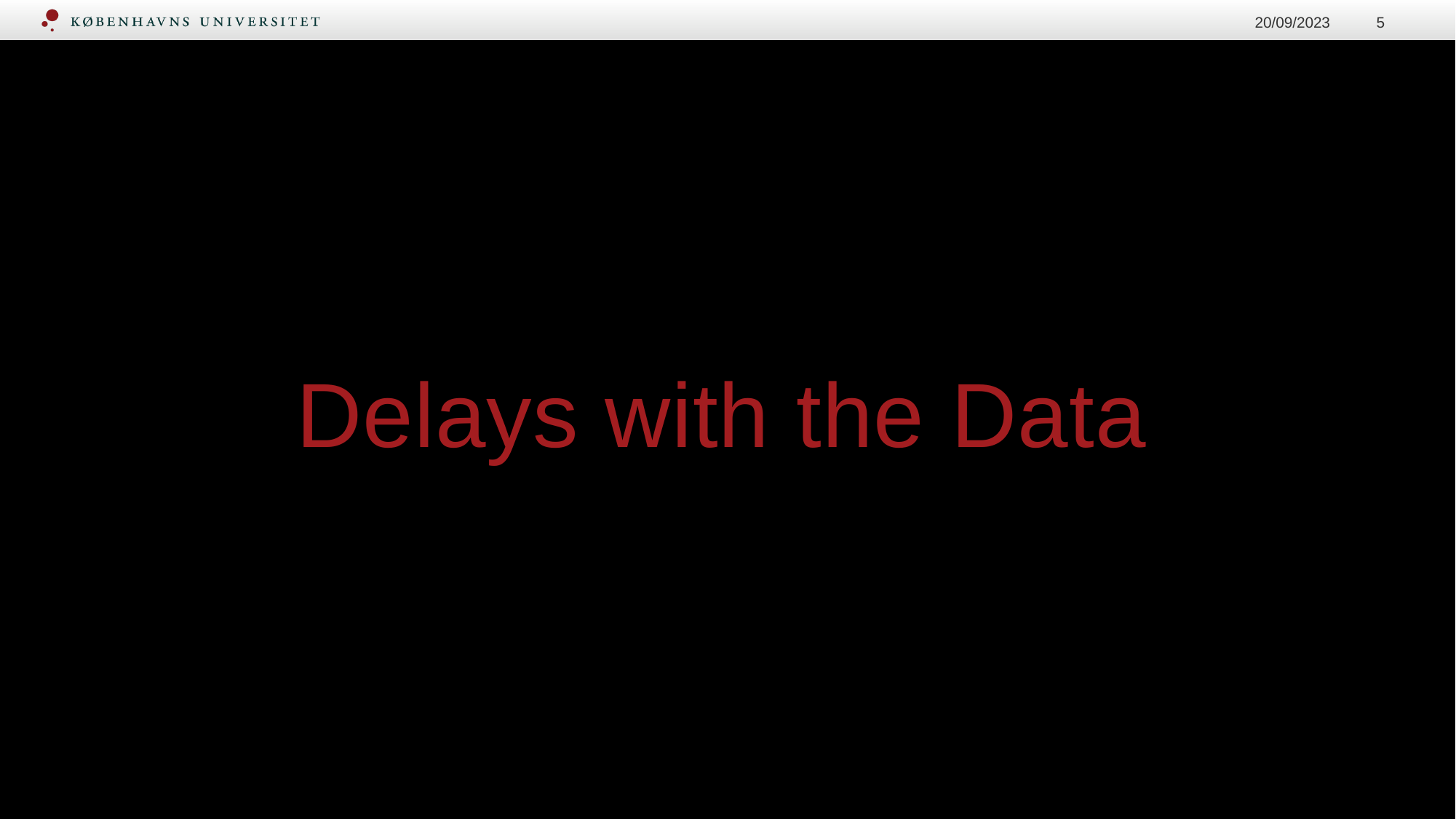

20/09/2023
5
# Delays with the Data